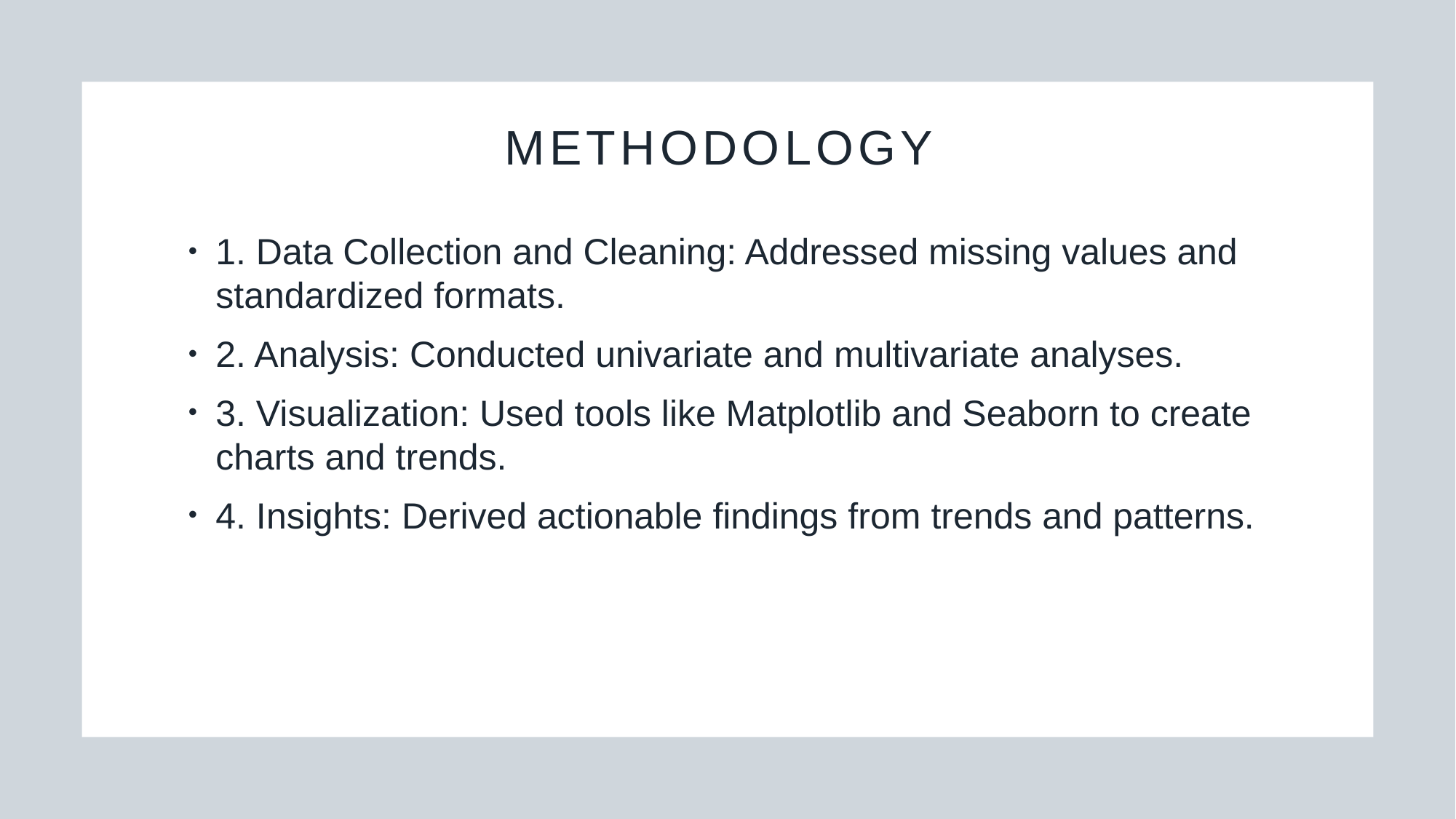

# Methodology

1. Data Collection and Cleaning: Addressed missing values and standardized formats.
2. Analysis: Conducted univariate and multivariate analyses.
3. Visualization: Used tools like Matplotlib and Seaborn to create charts and trends.
4. Insights: Derived actionable findings from trends and patterns.